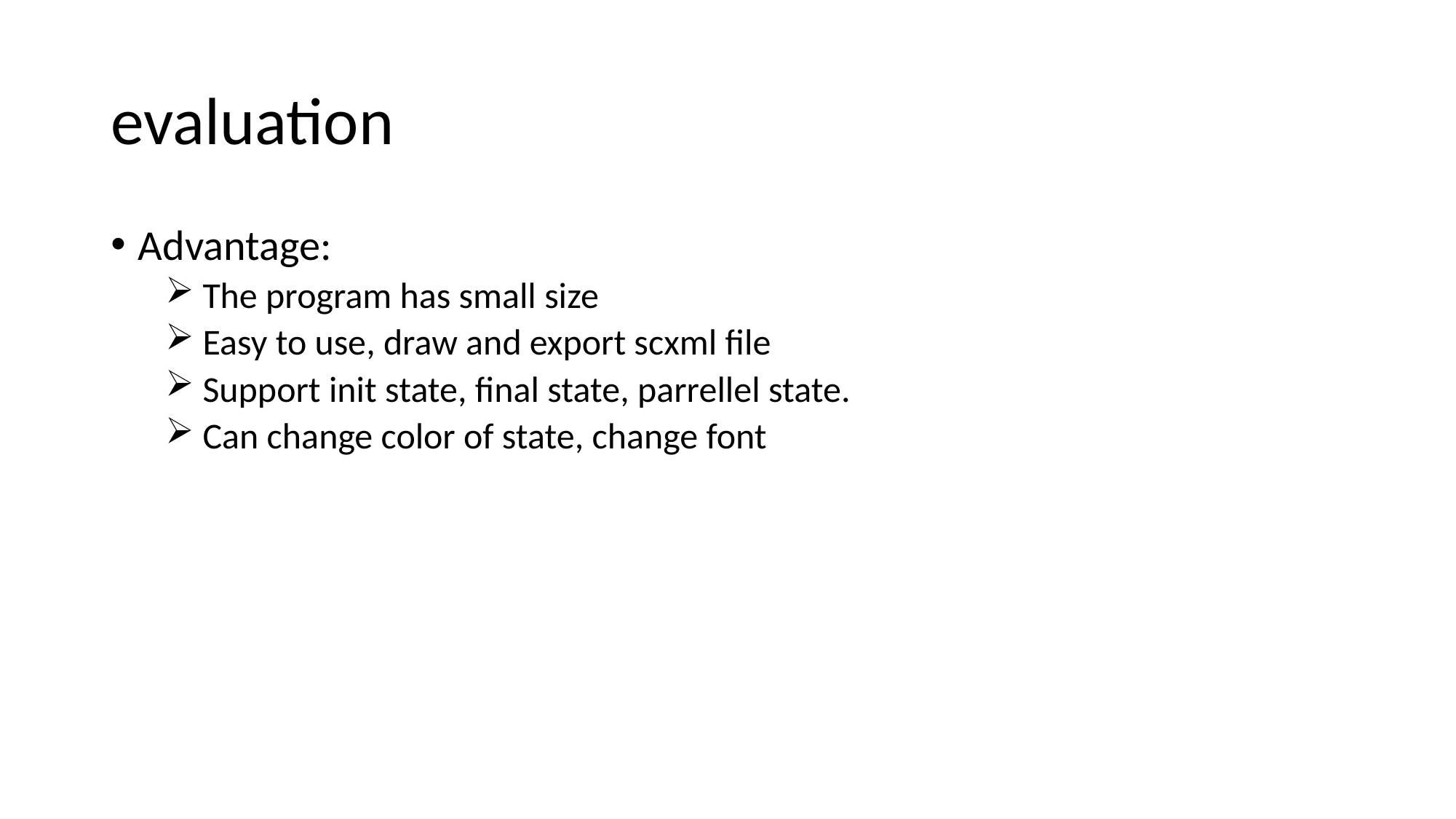

# evaluation
Advantage:
 The program has small size
 Easy to use, draw and export scxml file
 Support init state, final state, parrellel state.
 Can change color of state, change font